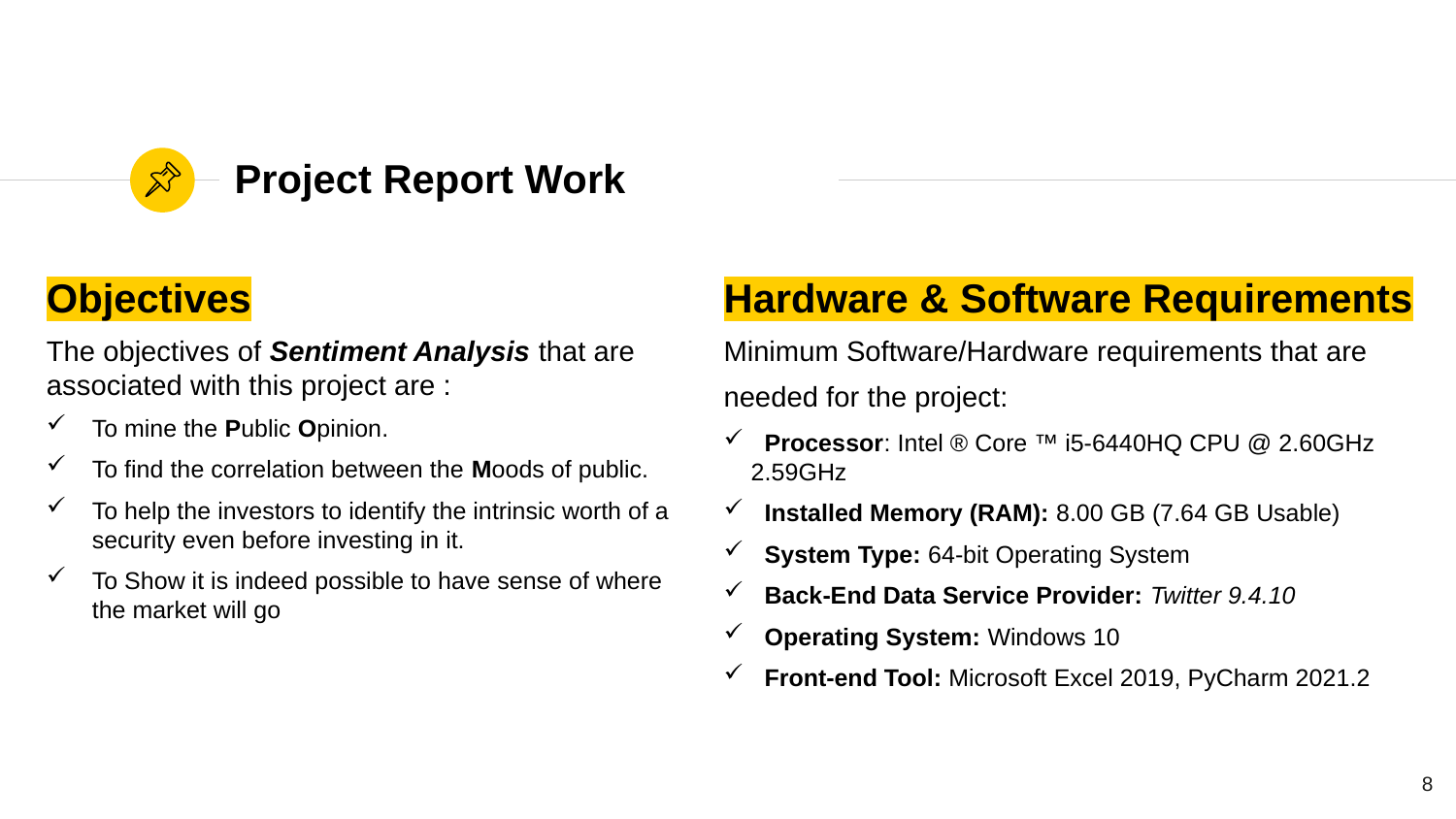

# Project Report Work

Objectives
The objectives of Sentiment Analysis that are associated with this project are :
To mine the Public Opinion.
To find the correlation between the Moods of public.
To help the investors to identify the intrinsic worth of a security even before investing in it.
To Show it is indeed possible to have sense of where the market will go
Hardware & Software Requirements
Minimum Software/Hardware requirements that are needed for the project:
  Processor: Intel ® Core ™ i5-6440HQ CPU @ 2.60GHz 2.59GHz
  Installed Memory (RAM): 8.00 GB (7.64 GB Usable)
  System Type: 64-bit Operating System
  Back-End Data Service Provider: Twitter 9.4.10
  Operating System: Windows 10
  Front-end Tool: Microsoft Excel 2019, PyCharm 2021.2
8